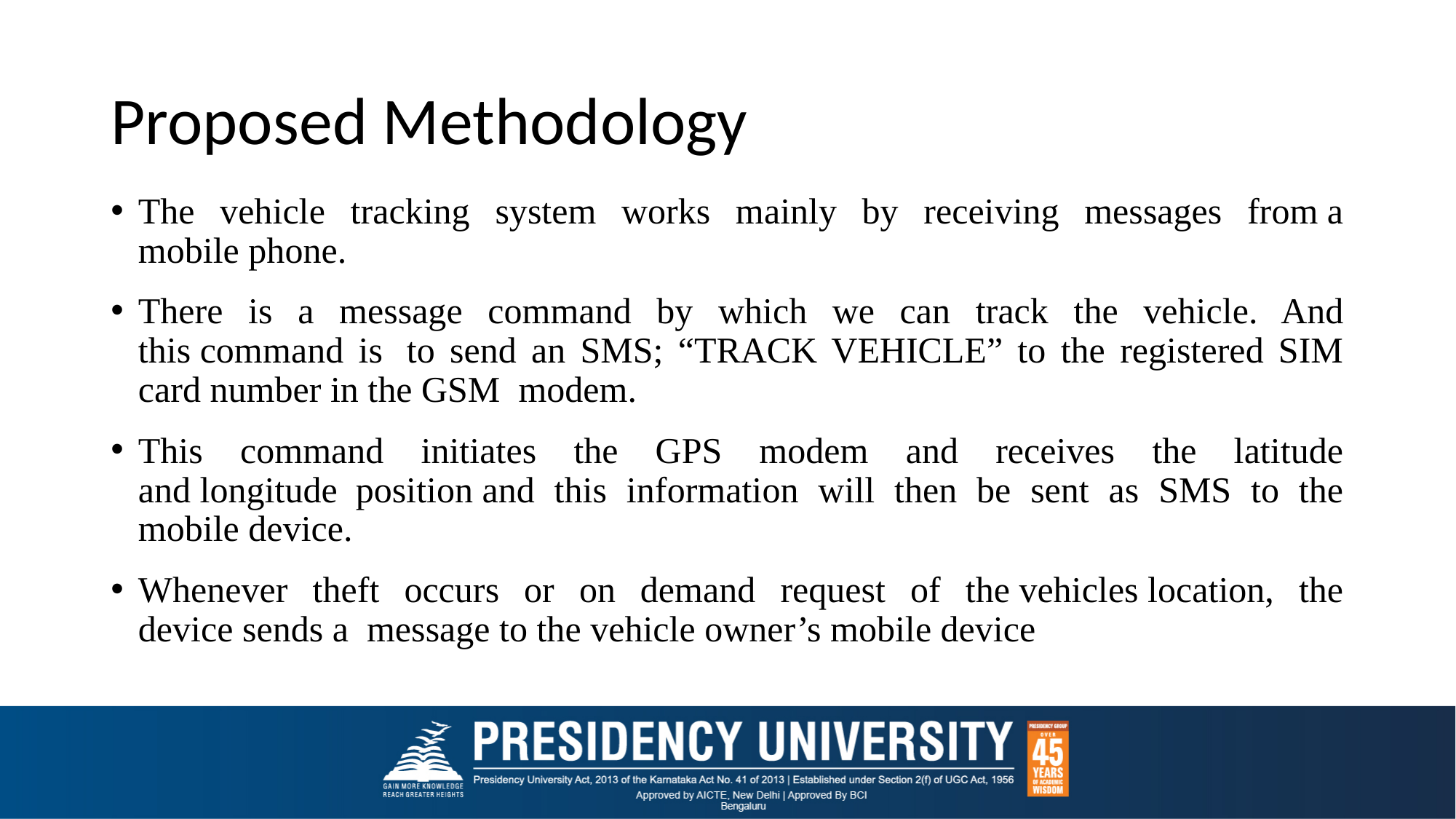

# Proposed Methodology
The vehicle tracking system works mainly by receiving messages from a mobile phone.
There is a message command by which we can track the vehicle. And this command is  to send an SMS; “TRACK VEHICLE” to the registered SIM card number in the GSM  modem.
This command initiates the GPS modem and receives the latitude and longitude  position and this information will then be sent as SMS to the mobile device.
Whenever theft occurs or on demand request of the vehicles location, the device sends a  message to the vehicle owner’s mobile device